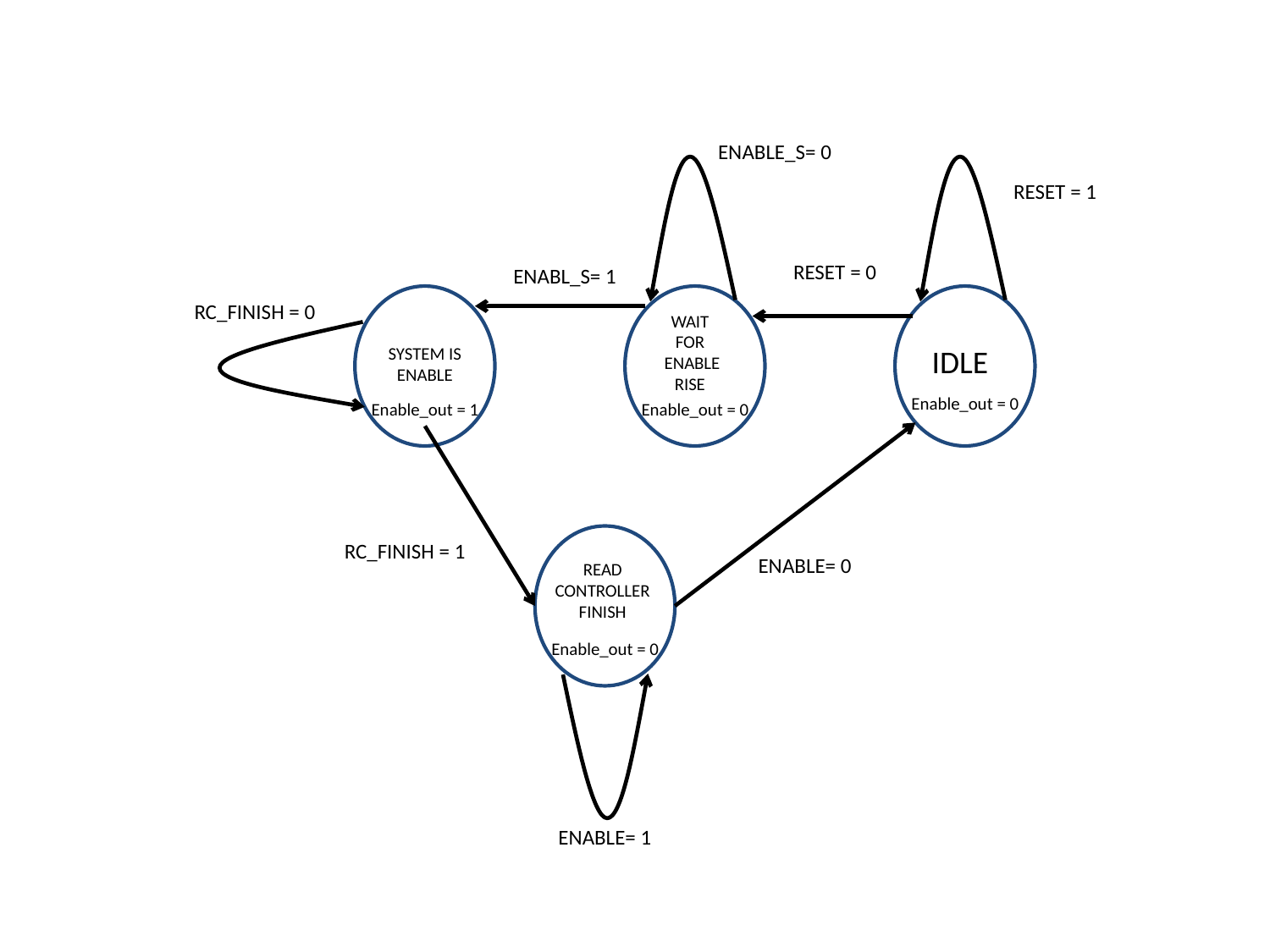

ENABLE_S= 0

RESET = 1
RESET = 0
ENABL_S= 1

SYSTEM IS ENABLE

WAIT FOR ENABLE
RISE

IDLE
RC_FINISH = 0

Enable_out = 0
Enable_out = 1
Enable_out = 0

READ CONTROLLER FINISH
RC_FINISH = 1
ENABLE= 0
Enable_out = 0

ENABLE= 1